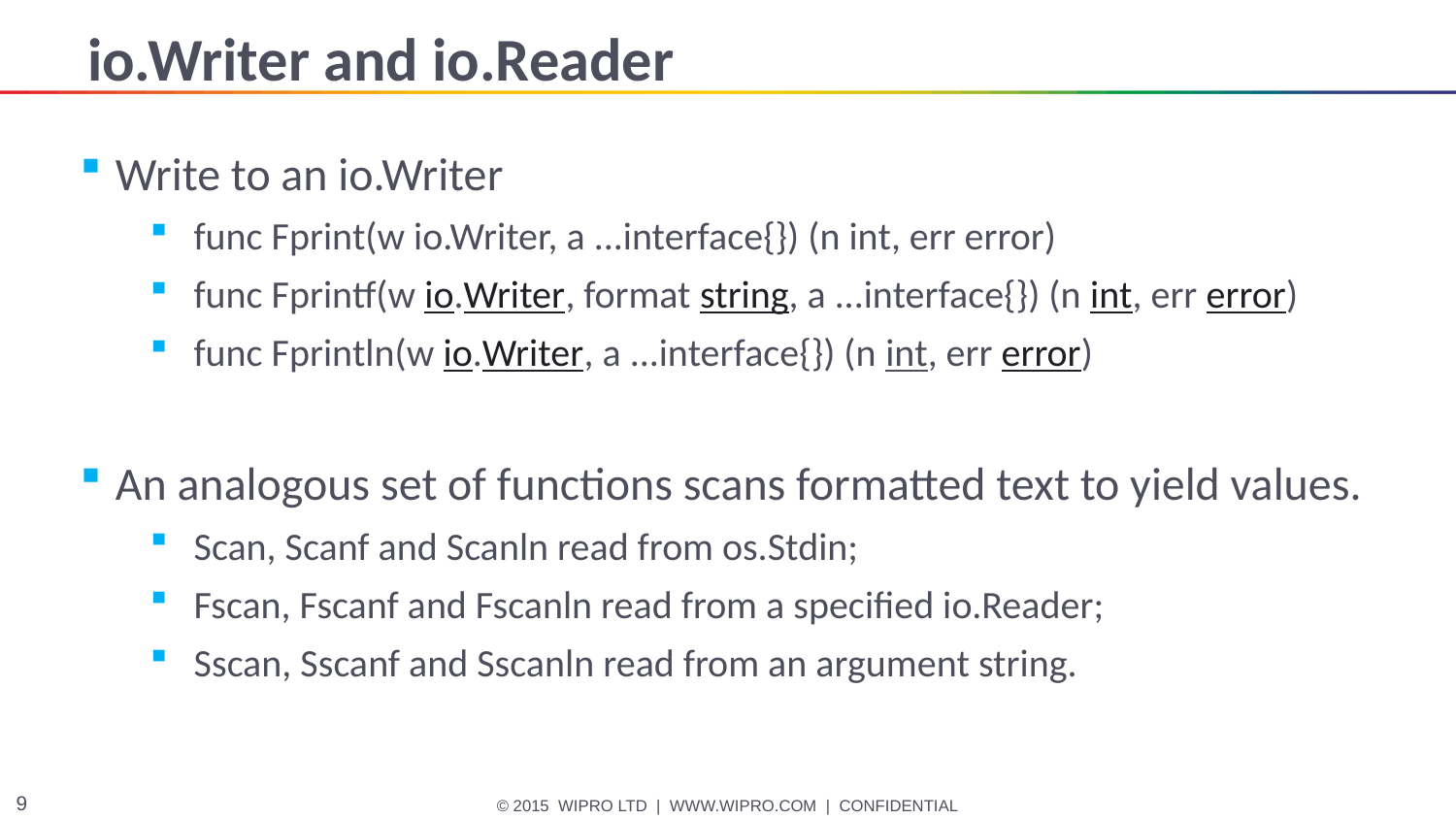

# io.Writer and io.Reader
Write to an io.Writer
func Fprint(w io.Writer, a ...interface{}) (n int, err error)
func Fprintf(w io.Writer, format string, a ...interface{}) (n int, err error)
func Fprintln(w io.Writer, a ...interface{}) (n int, err error)

An analogous set of functions scans formatted text to yield values.
Scan, Scanf and Scanln read from os.Stdin;
Fscan, Fscanf and Fscanln read from a specified io.Reader;
Sscan, Sscanf and Sscanln read from an argument string.